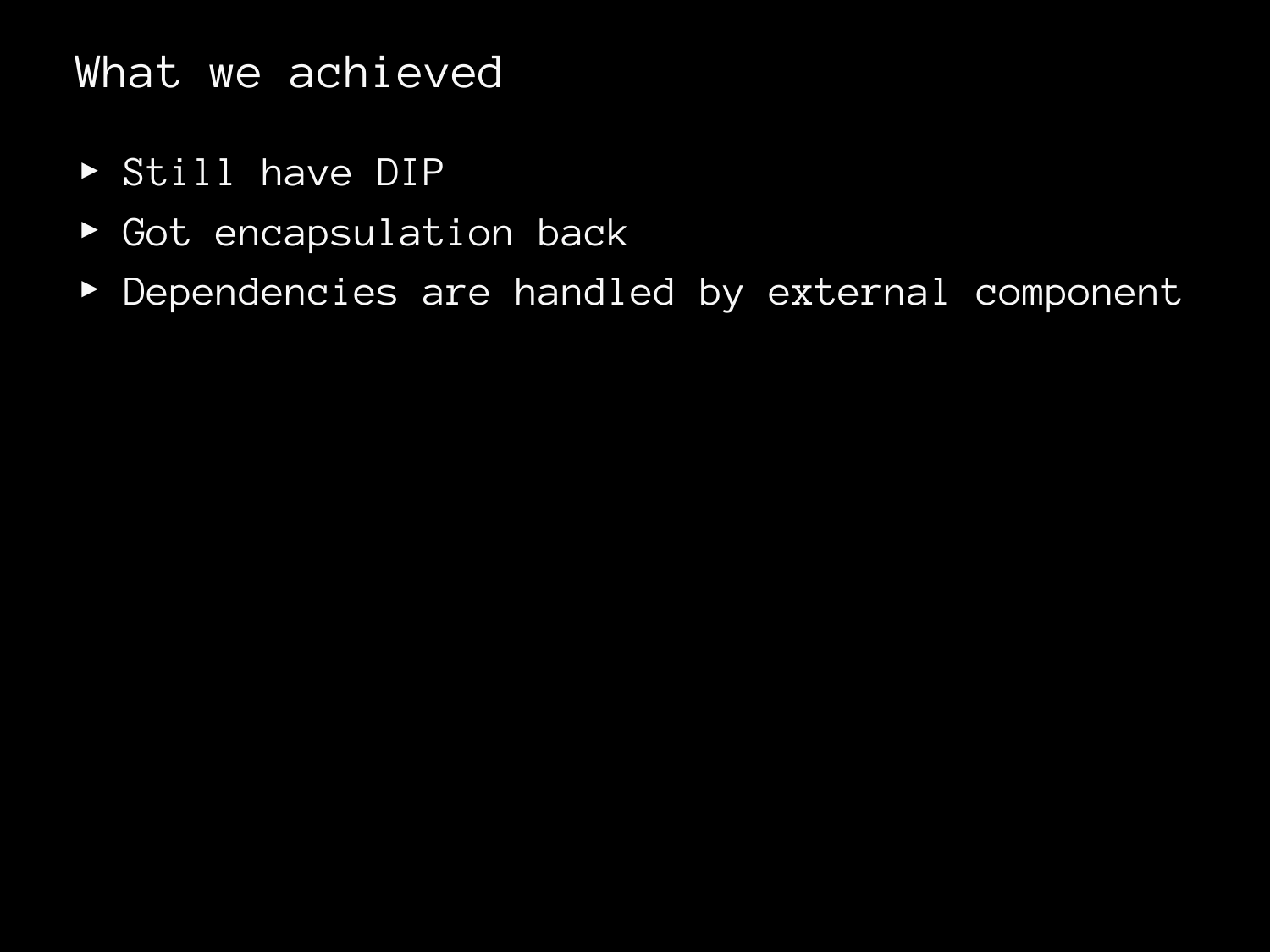

# What we achieved
Still have DIP
Got encapsulation back
Dependencies are handled by external component